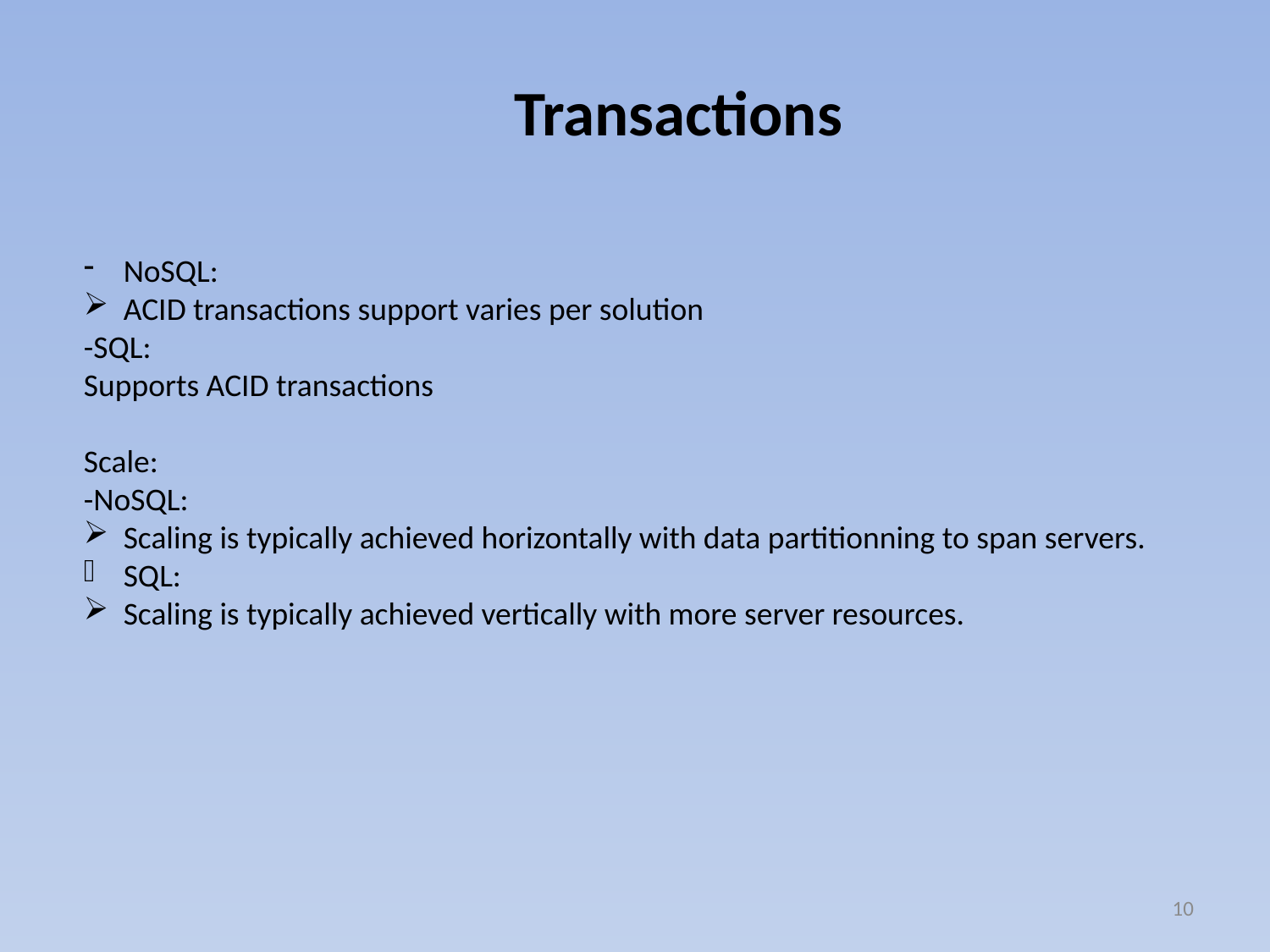

Transactions
NoSQL:
ACID transactions support varies per solution
-SQL:
Supports ACID transactions

Scale:
-NoSQL:
Scaling is typically achieved horizontally with data partitionning to span servers.
SQL:
Scaling is typically achieved vertically with more server resources.
10